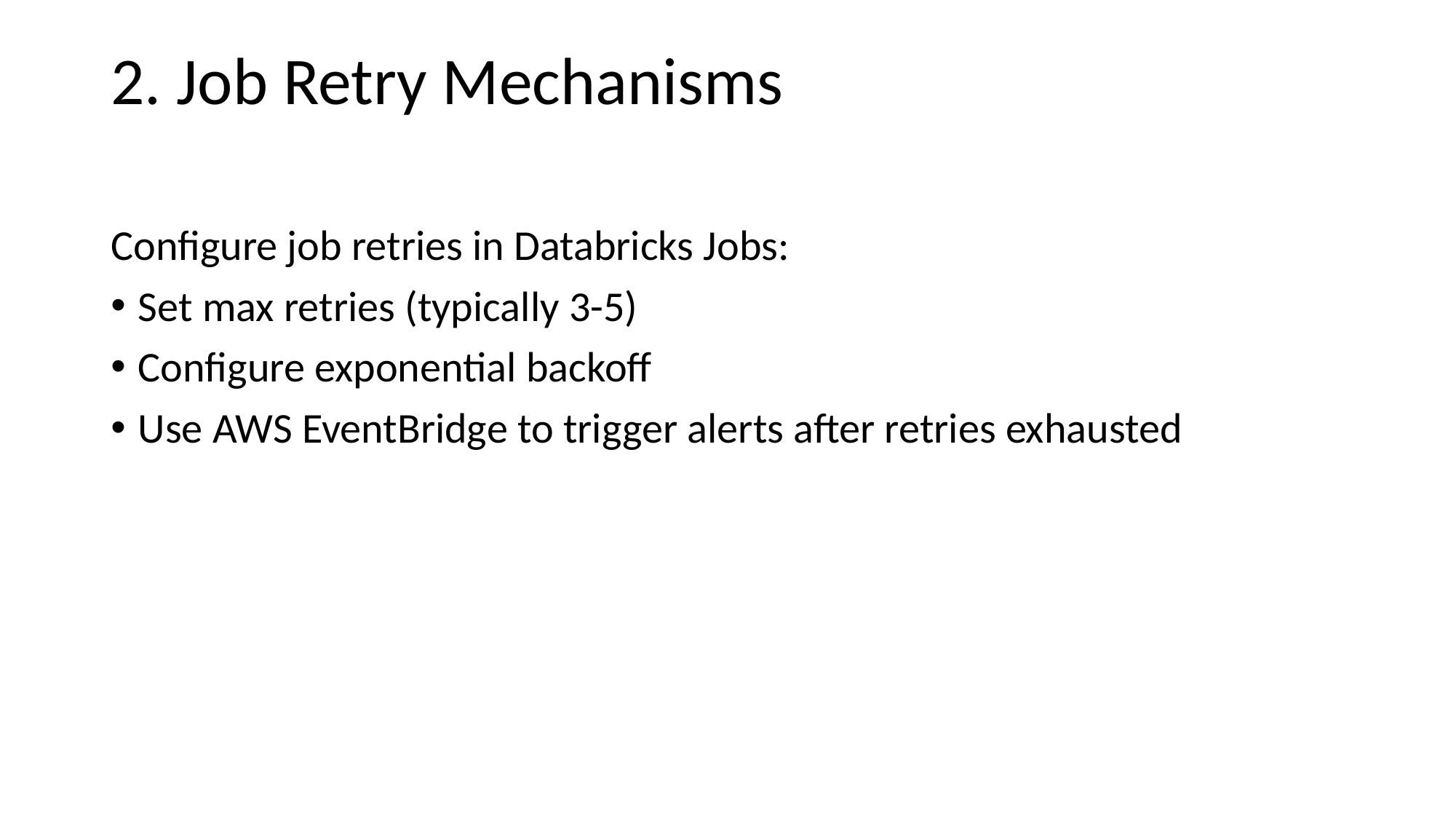

# 2. Job Retry Mechanisms
Configure job retries in Databricks Jobs:
Set max retries (typically 3-5)
Configure exponential backoff
Use AWS EventBridge to trigger alerts after retries exhausted